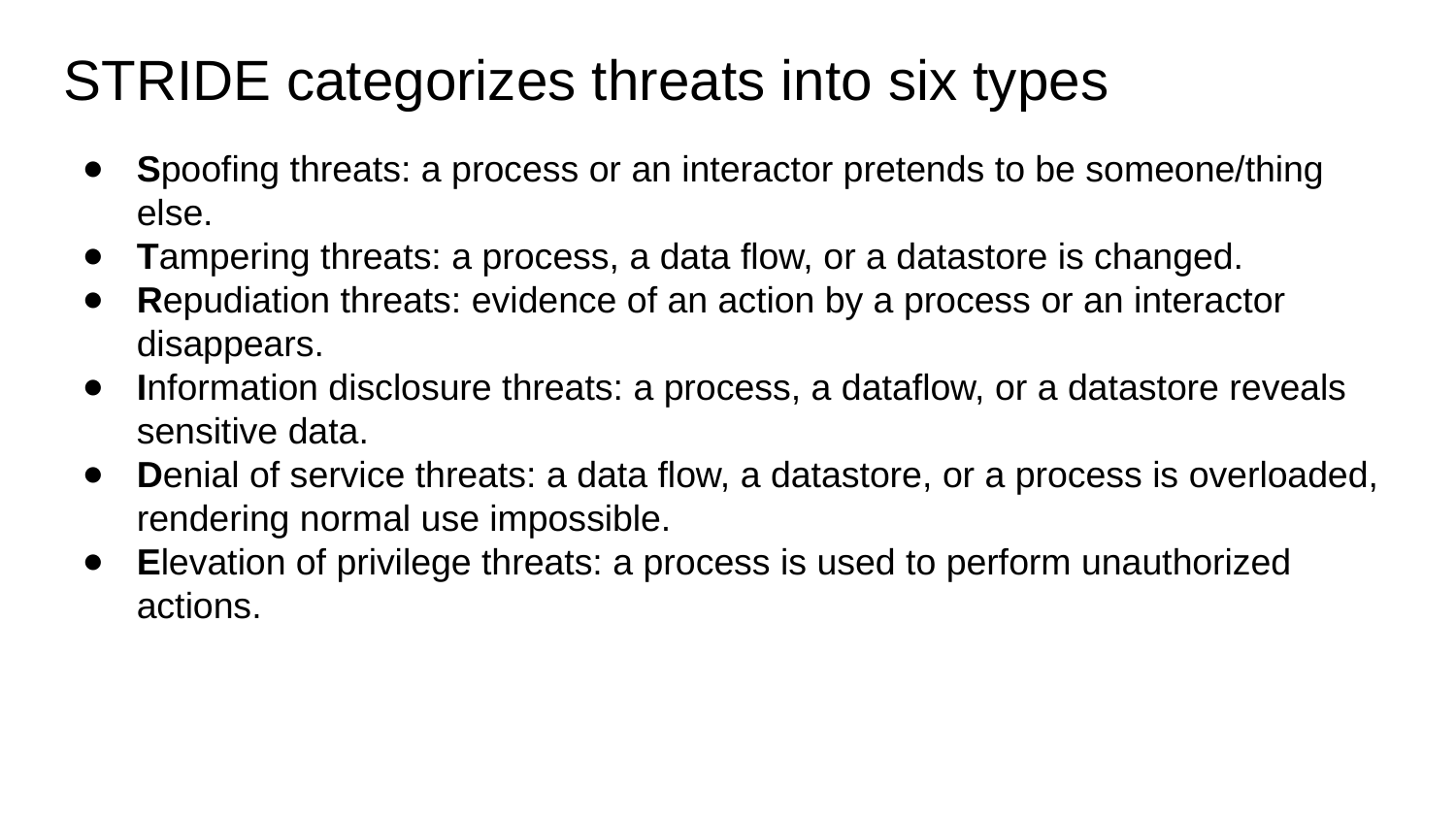

STRIDE categorizes threats into six types
Spoofing threats: a process or an interactor pretends to be someone/thing else.
Tampering threats: a process, a data flow, or a datastore is changed.
Repudiation threats: evidence of an action by a process or an interactor disappears.
Information disclosure threats: a process, a dataflow, or a datastore reveals sensitive data.
Denial of service threats: a data flow, a datastore, or a process is overloaded, rendering normal use impossible.
Elevation of privilege threats: a process is used to perform unauthorized actions.